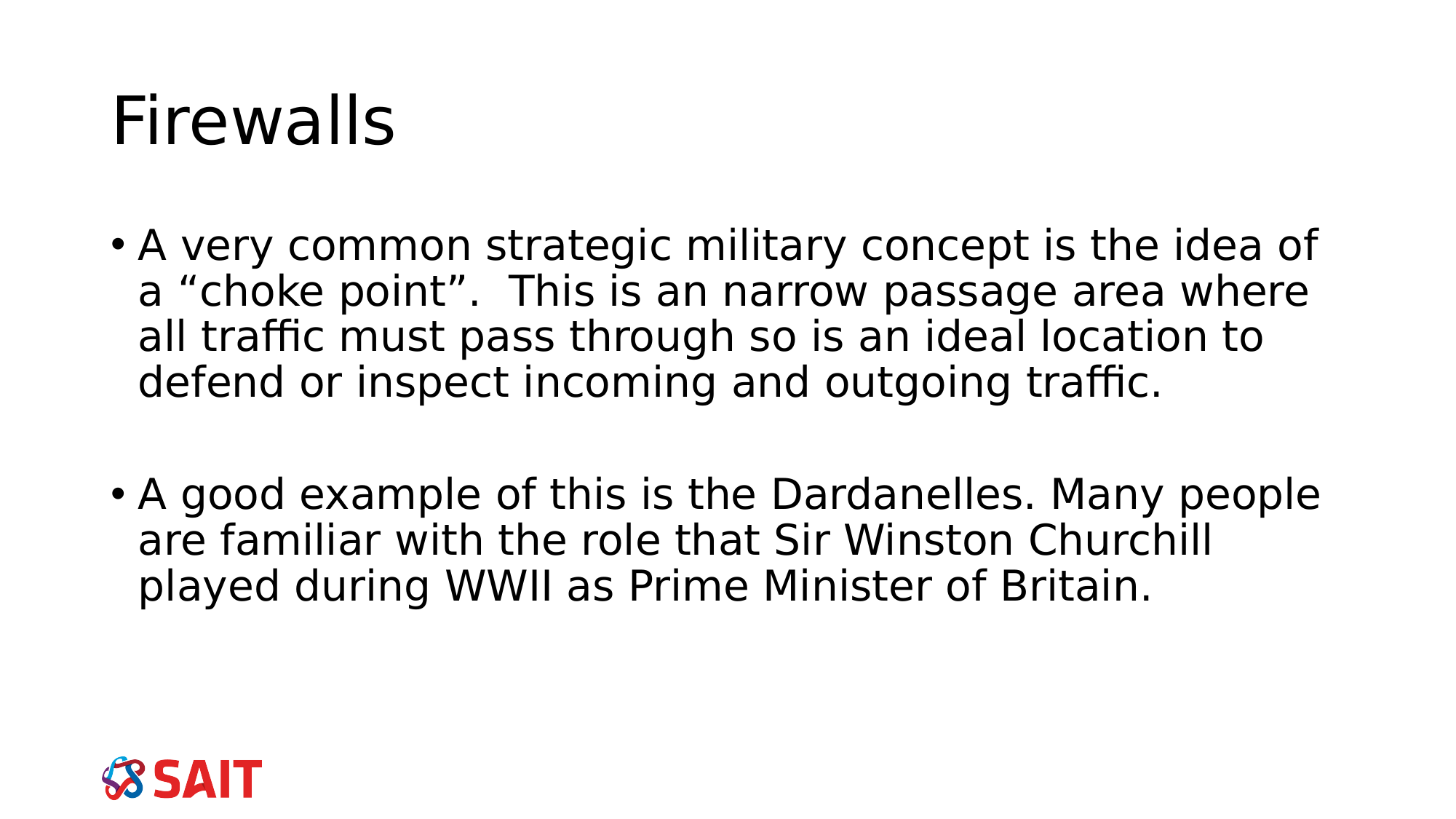

# Firewalls
A very common strategic military concept is the idea of a “choke point”.  This is an narrow passage area where all traffic must pass through so is an ideal location to defend or inspect incoming and outgoing traffic.
A good example of this is the Dardanelles. Many people are familiar with the role that Sir Winston Churchill played during WWII as Prime Minister of Britain.